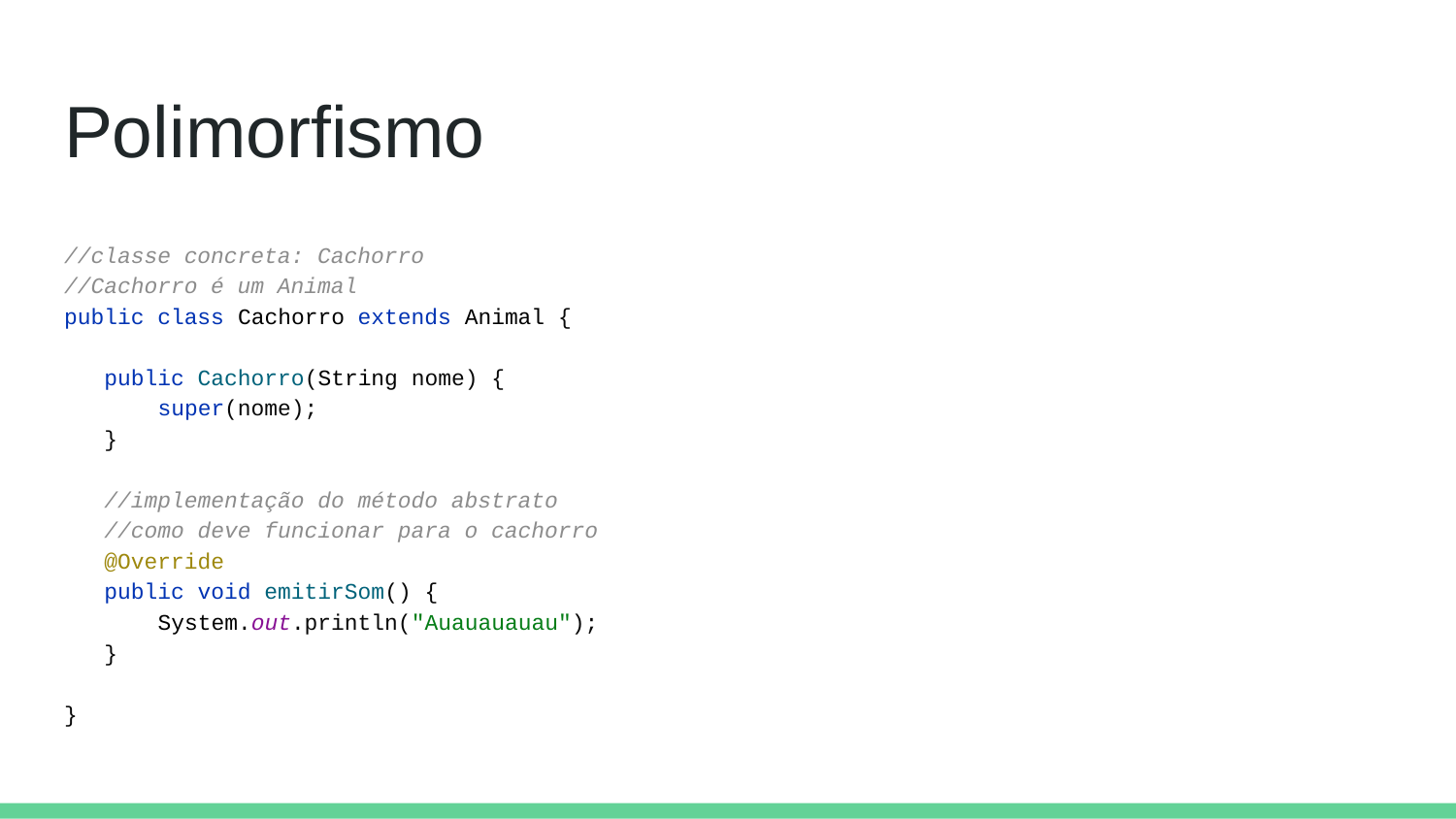

# Polimorfismo
//classe concreta: Cachorro
//Cachorro é um Animal
public class Cachorro extends Animal {

   public Cachorro(String nome) {
       super(nome);
   }

   //implementação do método abstrato
   //como deve funcionar para o cachorro
   @Override
   public void emitirSom() {
       System.out.println("Auauauauau");
   }

}